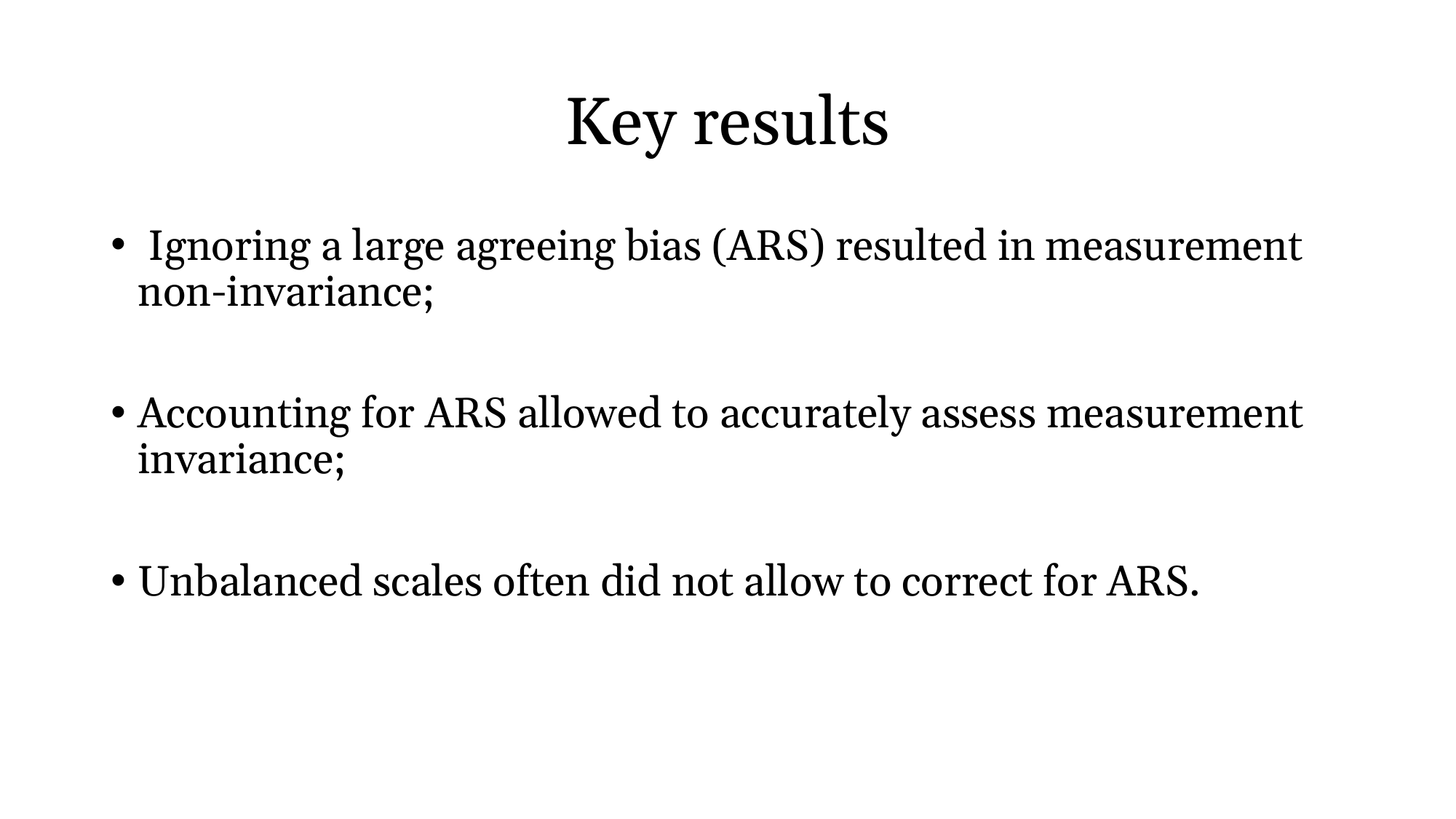

# Key results
 Ignoring a large agreeing bias (ARS) resulted in measurement non-invariance;

Accounting for ARS allowed to accurately assess measurement invariance;

Unbalanced scales often did not allow to correct for ARS.